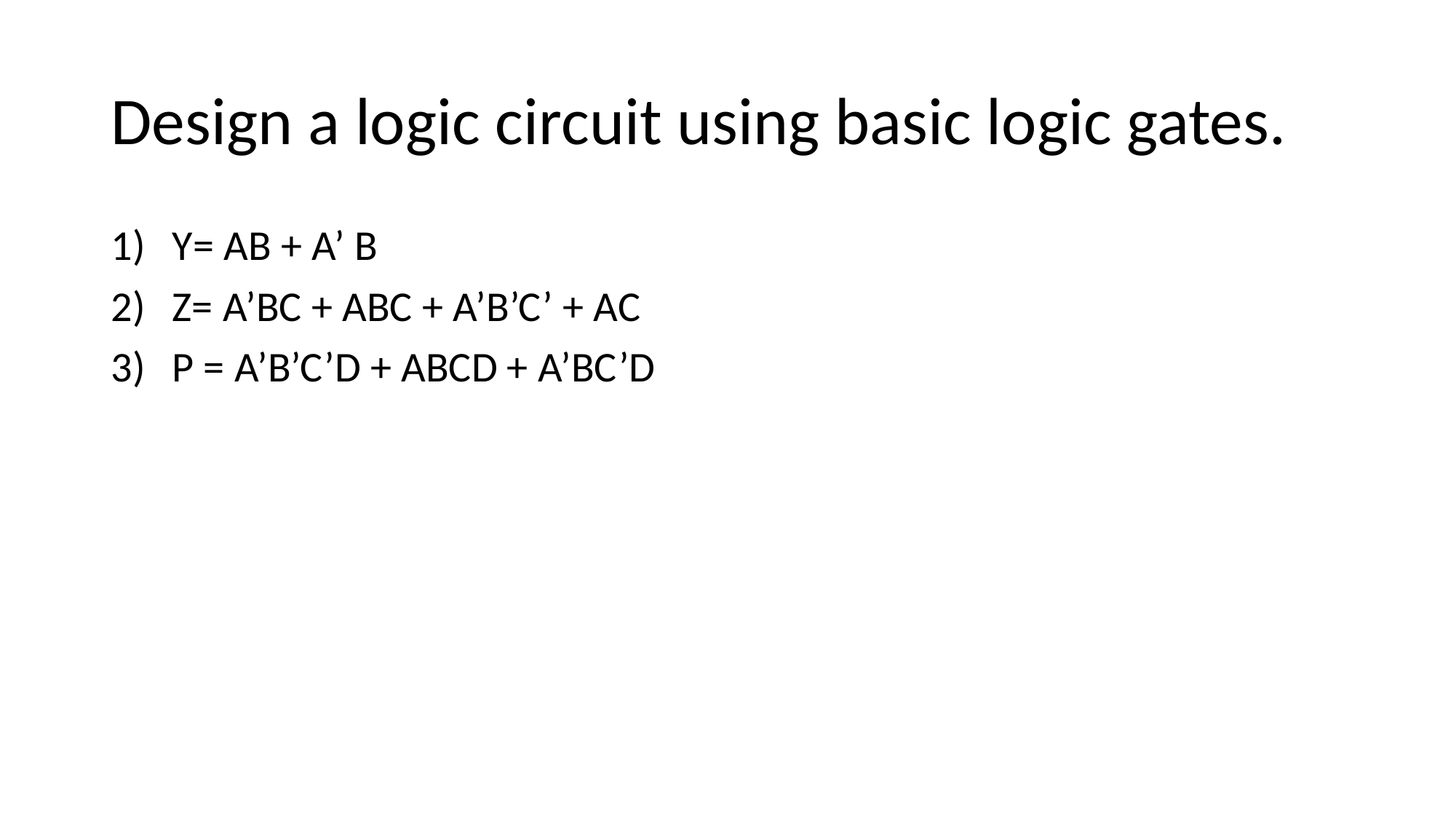

# Design a logic circuit using basic logic gates.
Y= AB + A’ B
Z= A’BC + ABC + A’B’C’ + AC
P = A’B’C’D + ABCD + A’BC’D